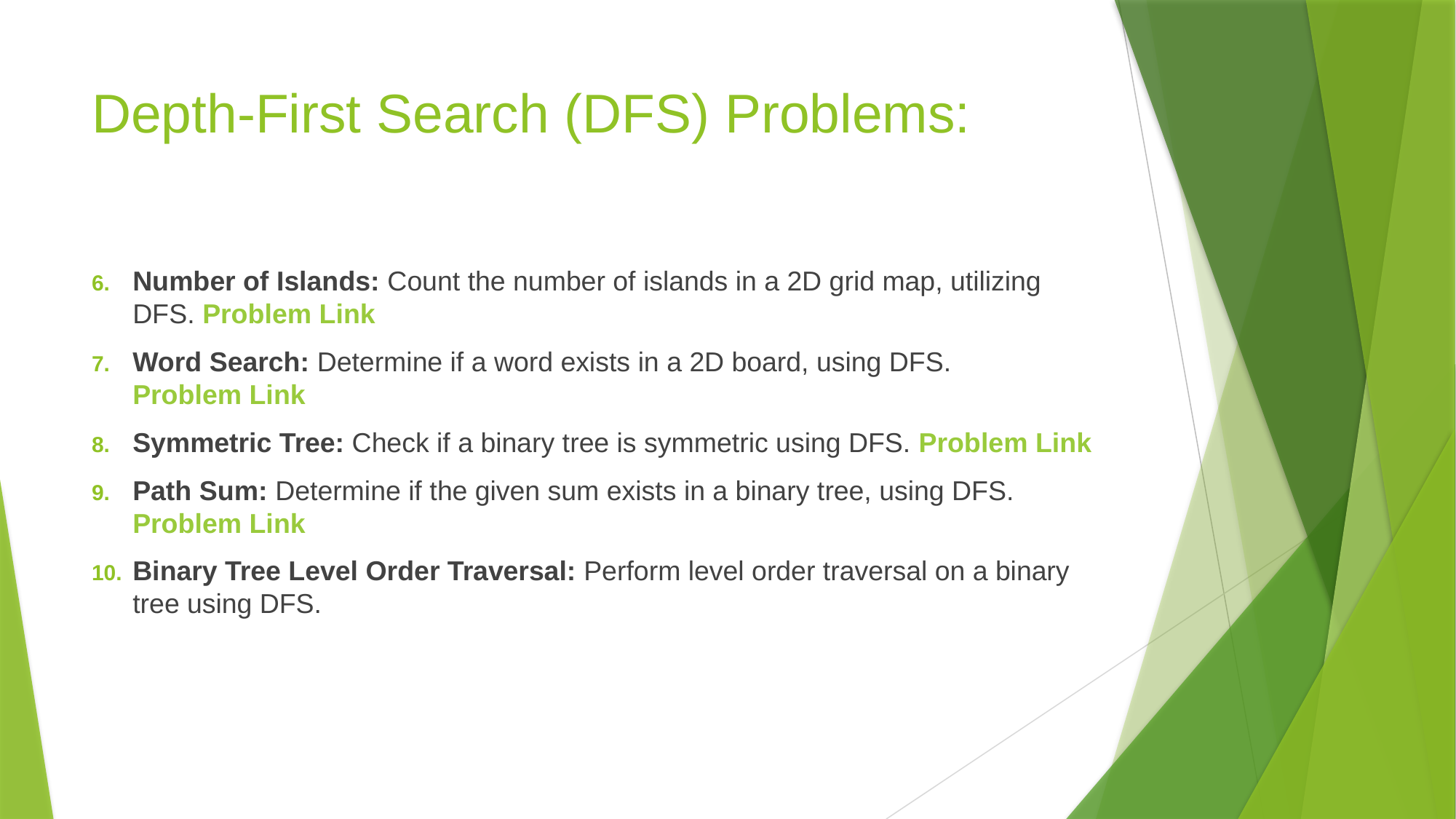

# Depth-First Search (DFS) Problems:
Number of Islands: Count the number of islands in a 2D grid map, utilizing DFS. Problem Link
Word Search: Determine if a word exists in a 2D board, using DFS. Problem Link
Symmetric Tree: Check if a binary tree is symmetric using DFS. Problem Link
Path Sum: Determine if the given sum exists in a binary tree, using DFS. Problem Link
Binary Tree Level Order Traversal: Perform level order traversal on a binary tree using DFS.